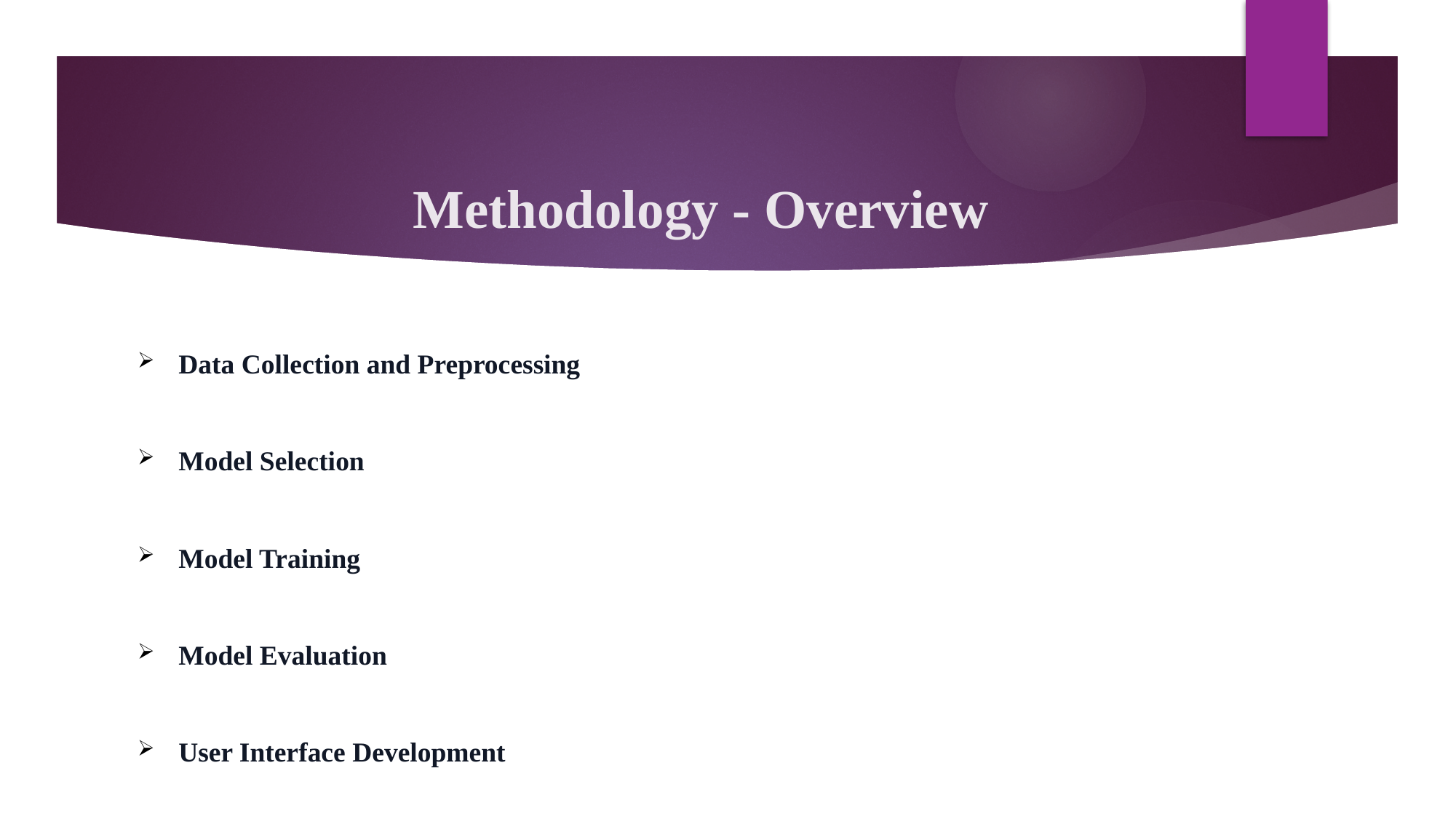

# Methodology - Overview
Data Collection and Preprocessing
Model Selection
Model Training
Model Evaluation
User Interface Development